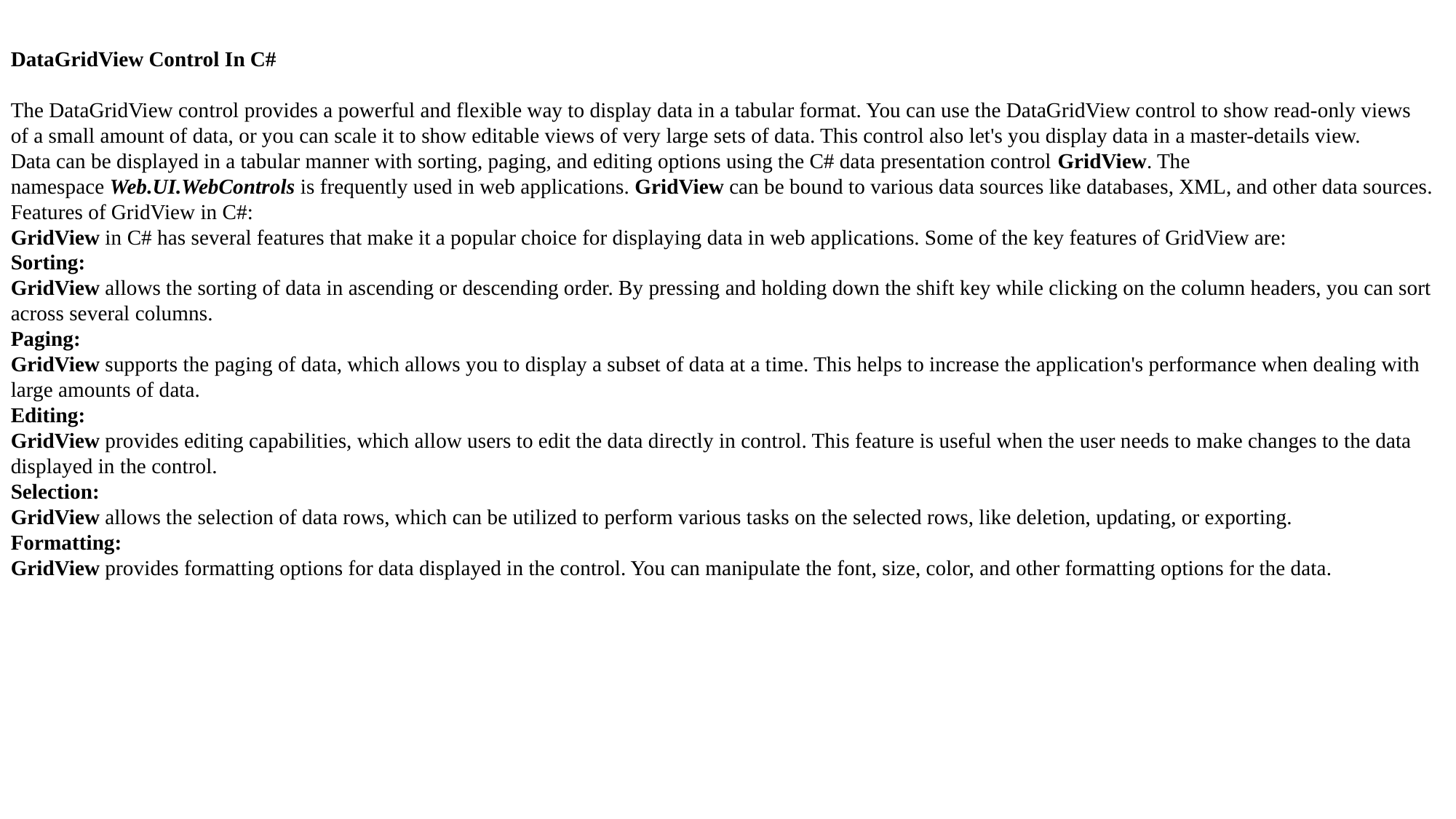

DataGridView Control In C#

The DataGridView control provides a powerful and flexible way to display data in a tabular format. You can use the DataGridView control to show read-only views of a small amount of data, or you can scale it to show editable views of very large sets of data. This control also let's you display data in a master-details view.
Data can be displayed in a tabular manner with sorting, paging, and editing options using the C# data presentation control GridView. The namespace Web.UI.WebControls is frequently used in web applications. GridView can be bound to various data sources like databases, XML, and other data sources.
Features of GridView in C#:
GridView in C# has several features that make it a popular choice for displaying data in web applications. Some of the key features of GridView are:
Sorting:
GridView allows the sorting of data in ascending or descending order. By pressing and holding down the shift key while clicking on the column headers, you can sort across several columns.
Paging:
GridView supports the paging of data, which allows you to display a subset of data at a time. This helps to increase the application's performance when dealing with large amounts of data.
Editing:
GridView provides editing capabilities, which allow users to edit the data directly in control. This feature is useful when the user needs to make changes to the data displayed in the control.
Selection:
GridView allows the selection of data rows, which can be utilized to perform various tasks on the selected rows, like deletion, updating, or exporting.
Formatting:
GridView provides formatting options for data displayed in the control. You can manipulate the font, size, color, and other formatting options for the data.